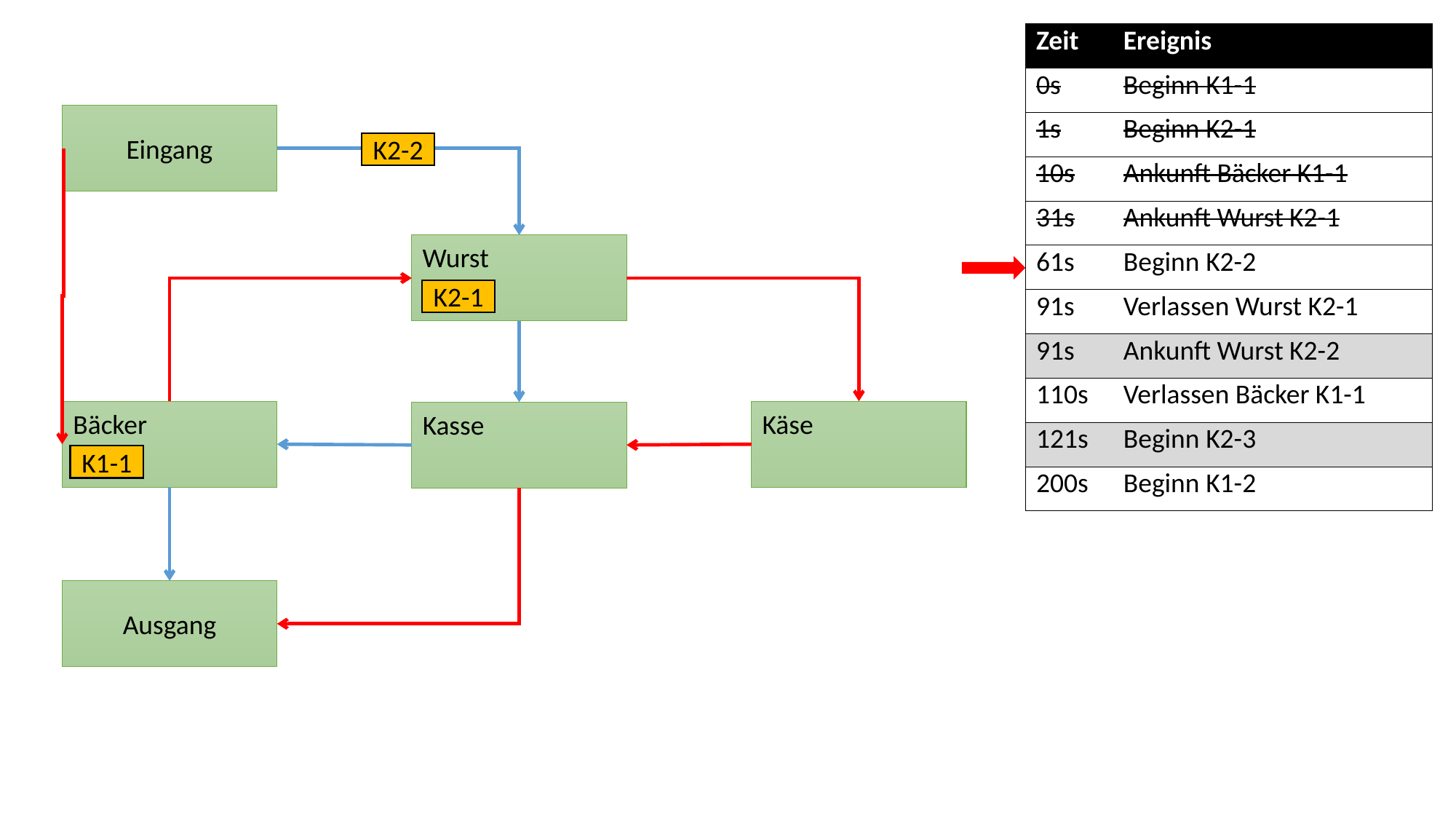

| Zeit | Ereignis |
| --- | --- |
| 0s | Beginn K1-1 |
| 1s | Beginn K2-1 |
| 10s | Ankunft Bäcker K1-1 |
| 31s | Ankunft Wurst K2-1 |
| 61s | Beginn K2-2 |
| 91s | Verlassen Wurst K2-1 |
| 91s | Ankunft Wurst K2-2 |
| 110s | Verlassen Bäcker K1-1 |
| 121s | Beginn K2-3 |
| 200s | Beginn K1-2 |
Eingang
K2-2
Wurst

K2-1
Bäcker
Käse
Kasse
K1-1
Ausgang